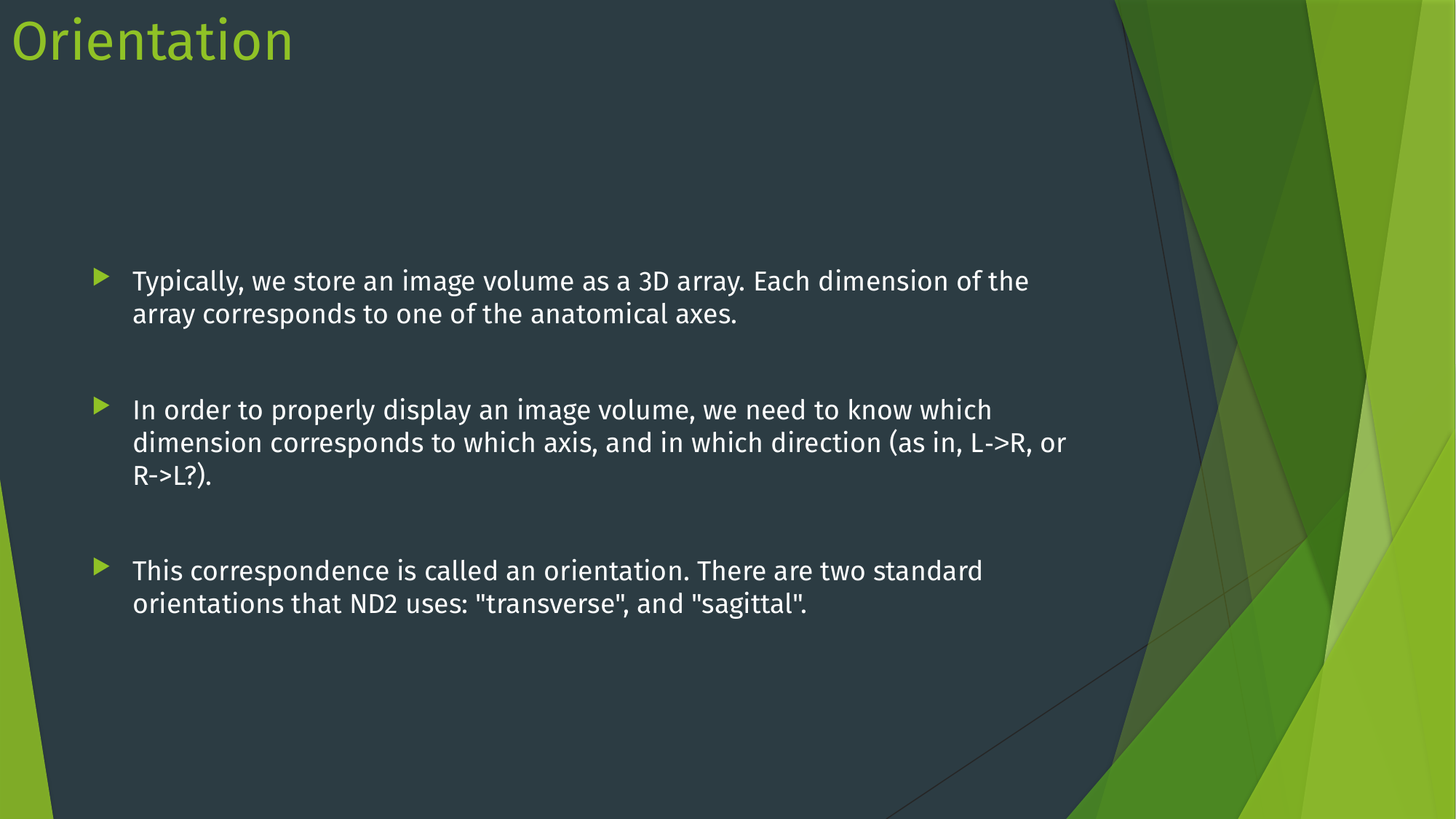

# Orientation
Typically, we store an image volume as a 3D array. Each dimension of the array corresponds to one of the anatomical axes.

In order to properly display an image volume, we need to know which dimension corresponds to which axis, and in which direction (as in, L->R, or  R->L?).

This correspondence is called an orientation. There are two standard orientations that ND2 uses: "transverse", and "sagittal".